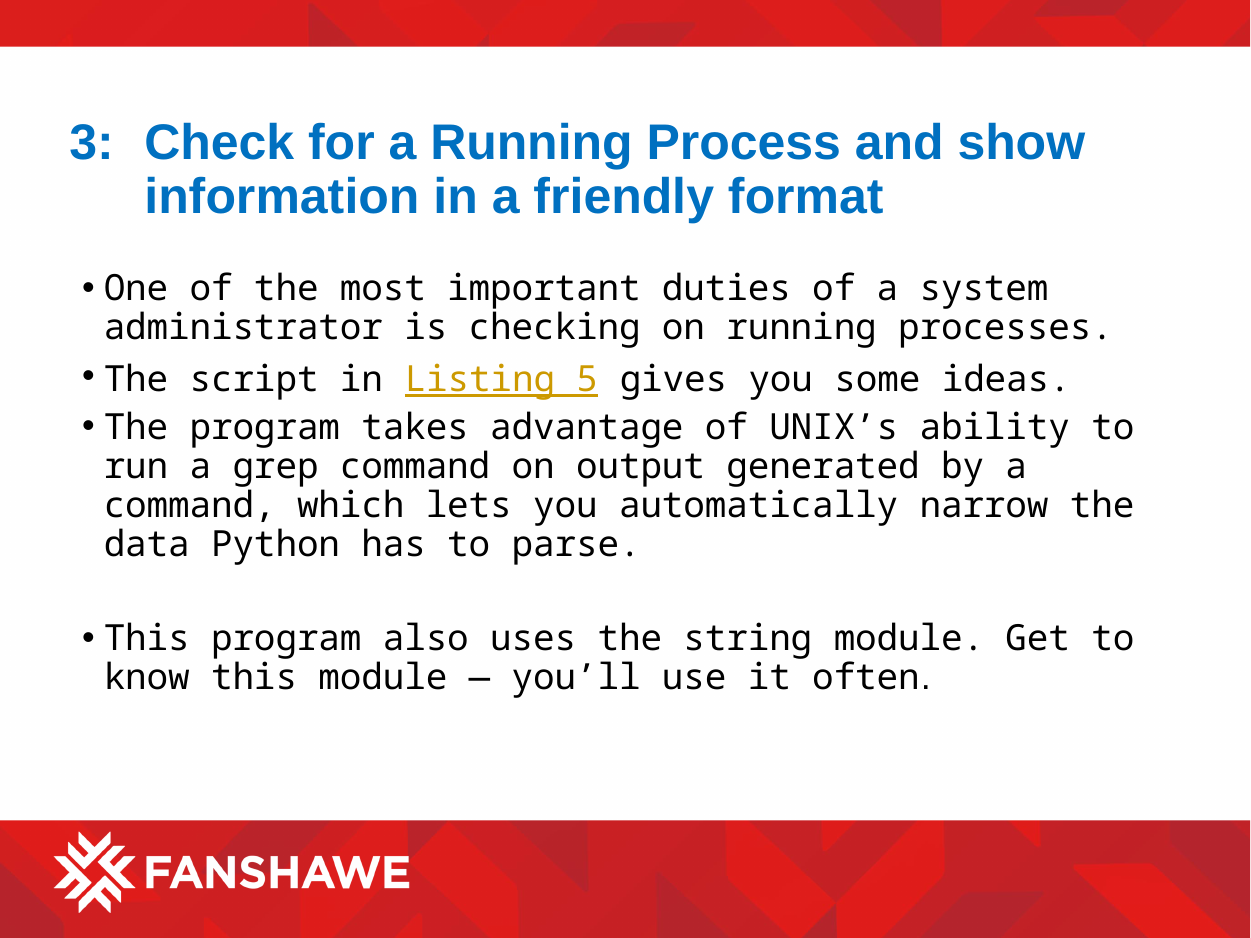

# 3: 	Check for a Running Process and show information in a friendly format
One of the most important duties of a system administrator is checking on running processes.
The script in Listing 5 gives you some ideas.
The program takes advantage of UNIX’s ability to run a grep command on output generated by a command, which lets you automatically narrow the data Python has to parse.

This program also uses the string module. Get to know this module — you’ll use it often.